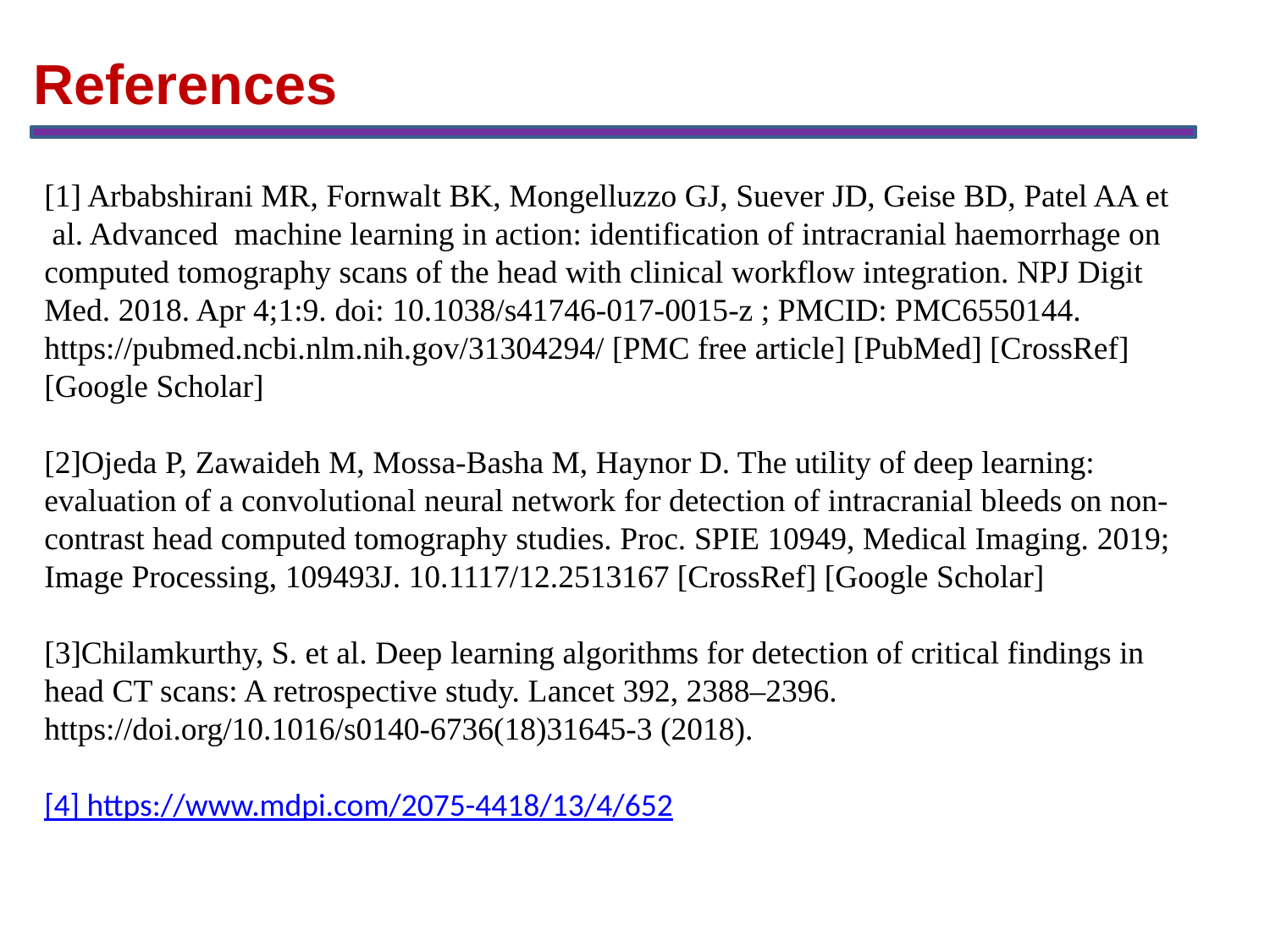

References

[1] Arbabshirani MR, Fornwalt BK, Mongelluzzo GJ, Suever JD, Geise BD, Patel AA et   al. Advanced  machine learning in action: identification of intracranial haemorrhage on computed tomography scans of the head with clinical workflow integration. NPJ Digit Med. 2018. Apr 4;1:9. doi: 10.1038/s41746-017-0015-z ; PMCID: PMC6550144. https://pubmed.ncbi.nlm.nih.gov/31304294/ [PMC free article] [PubMed] [CrossRef] [Google Scholar]

[2]Ojeda P, Zawaideh M, Mossa-Basha M, Haynor D. The utility of deep learning: evaluation of a convolutional neural network for detection of intracranial bleeds on non-contrast head computed tomography studies. Proc. SPIE 10949, Medical Imaging. 2019; Image Processing, 109493J. 10.1117/12.2513167 [CrossRef] [Google Scholar]

[3]Chilamkurthy, S. et al. Deep learning algorithms for detection of critical findings in head CT scans: A retrospective study. Lancet 392, 2388–2396. https://doi.org/10.1016/s0140-6736(18)31645-3 (2018).

[4] https://www.mdpi.com/2075-4418/13/4/652